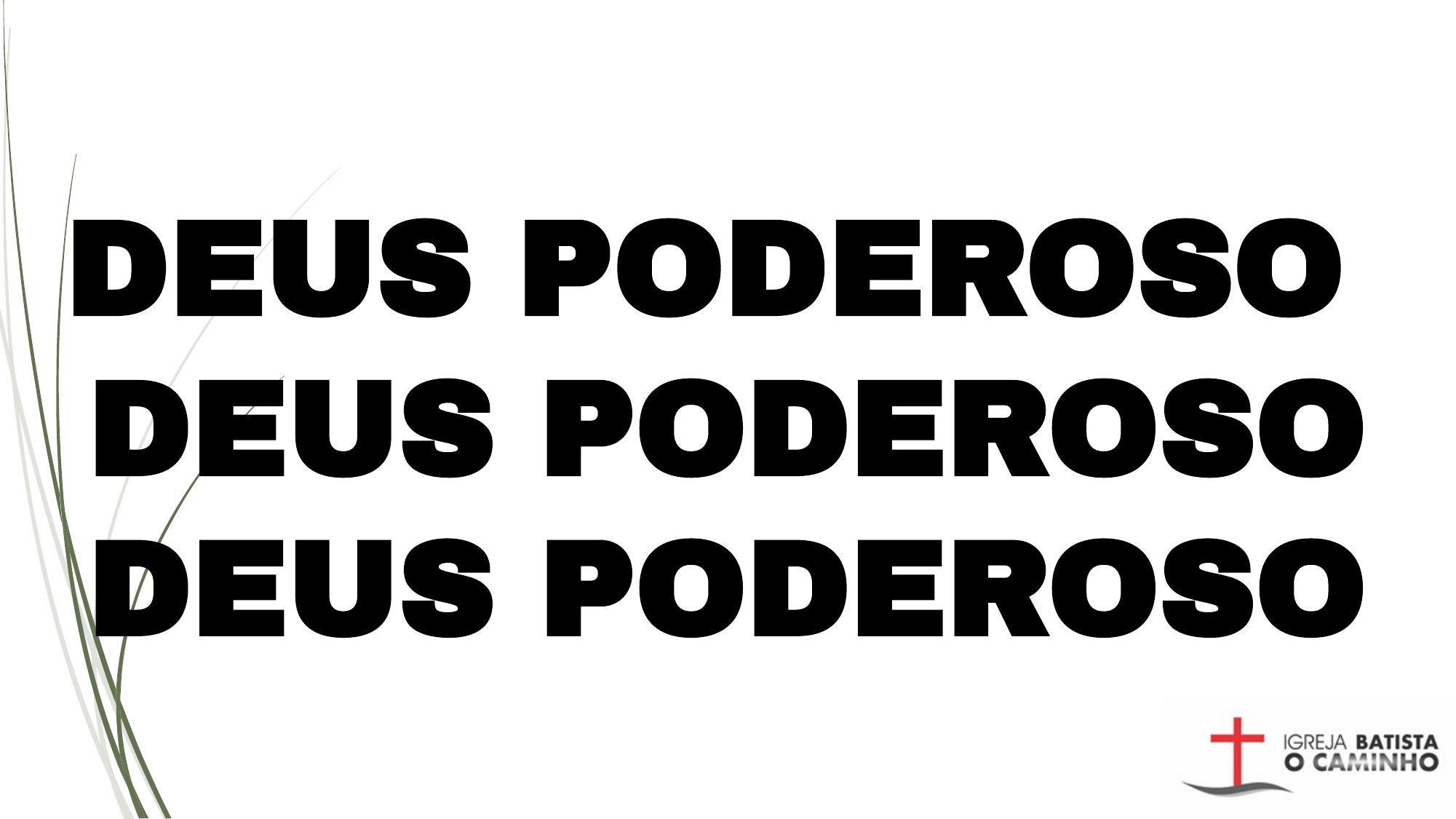

# DEUS PODEROSO DEUS PODEROSO DEUS PODEROSO